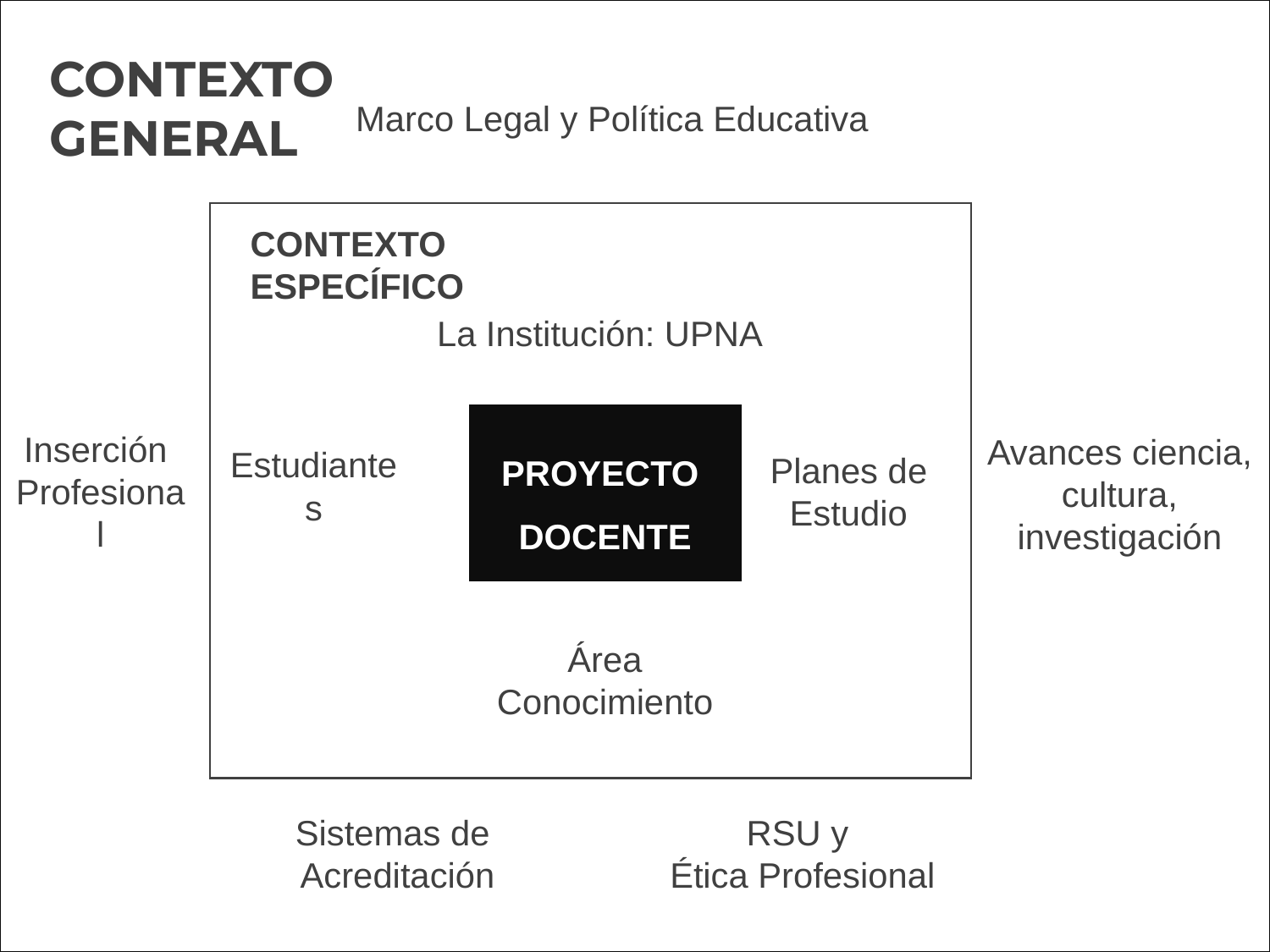

CONTEXTO
GENERAL
Marco Legal y Política Educativa

Sistemas de
Acreditación
CONTEXTO
ESPECÍFICO
La Institución: UPNA
PROYECTO
DOCENTE
Planes de Estudio
Estudiantes
Área Conocimiento
Inserción
Profesional
Avances ciencia, cultura, investigación
RSU y
Ética Profesional